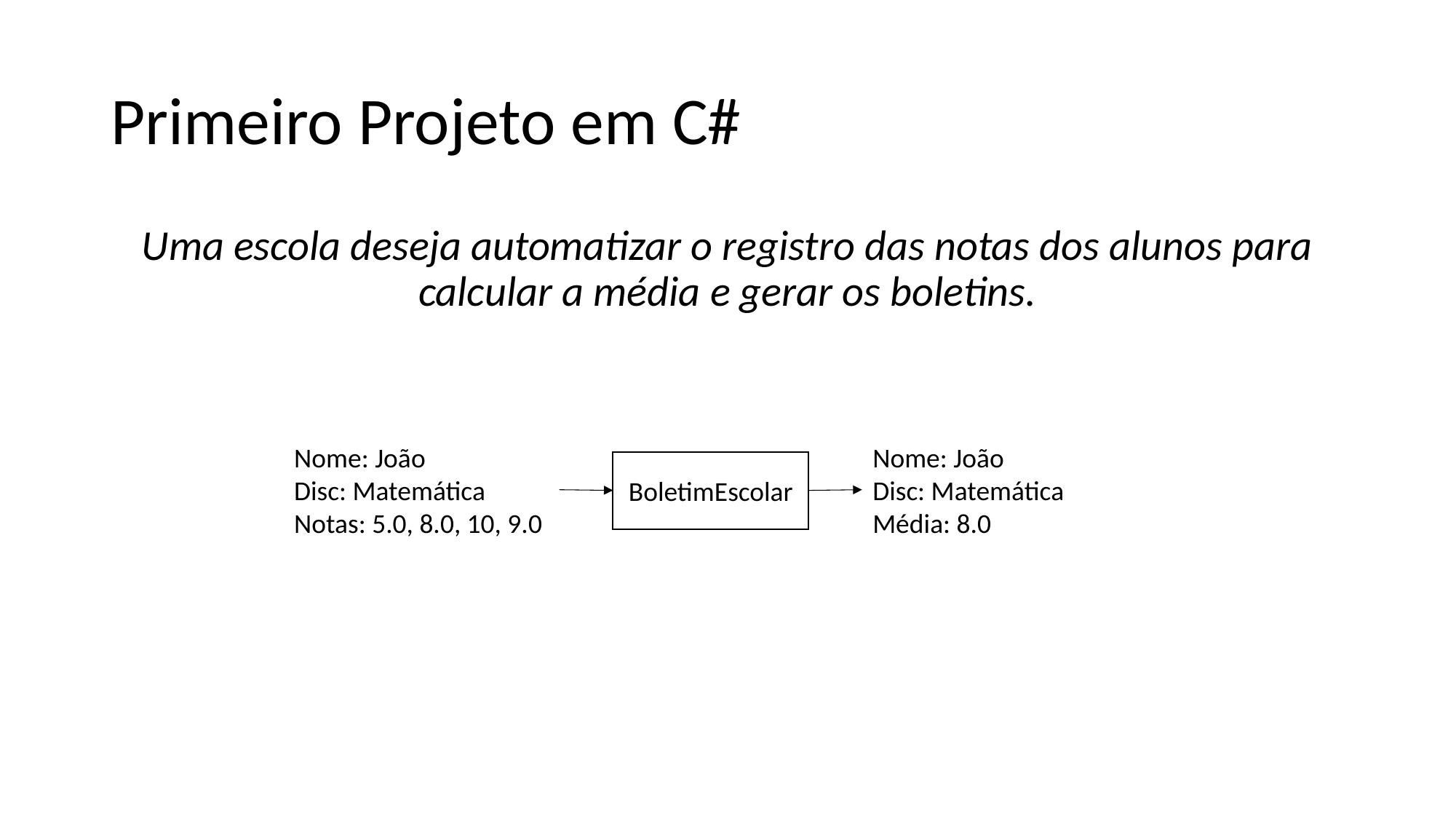

# Primeiro Projeto em C#
Uma escola deseja automatizar o registro das notas dos alunos para calcular a média e gerar os boletins.
Nome: João
Disc: Matemática
Notas: 5.0, 8.0, 10, 9.0
Nome: João
Disc: Matemática
Média: 8.0
BoletimEscolar